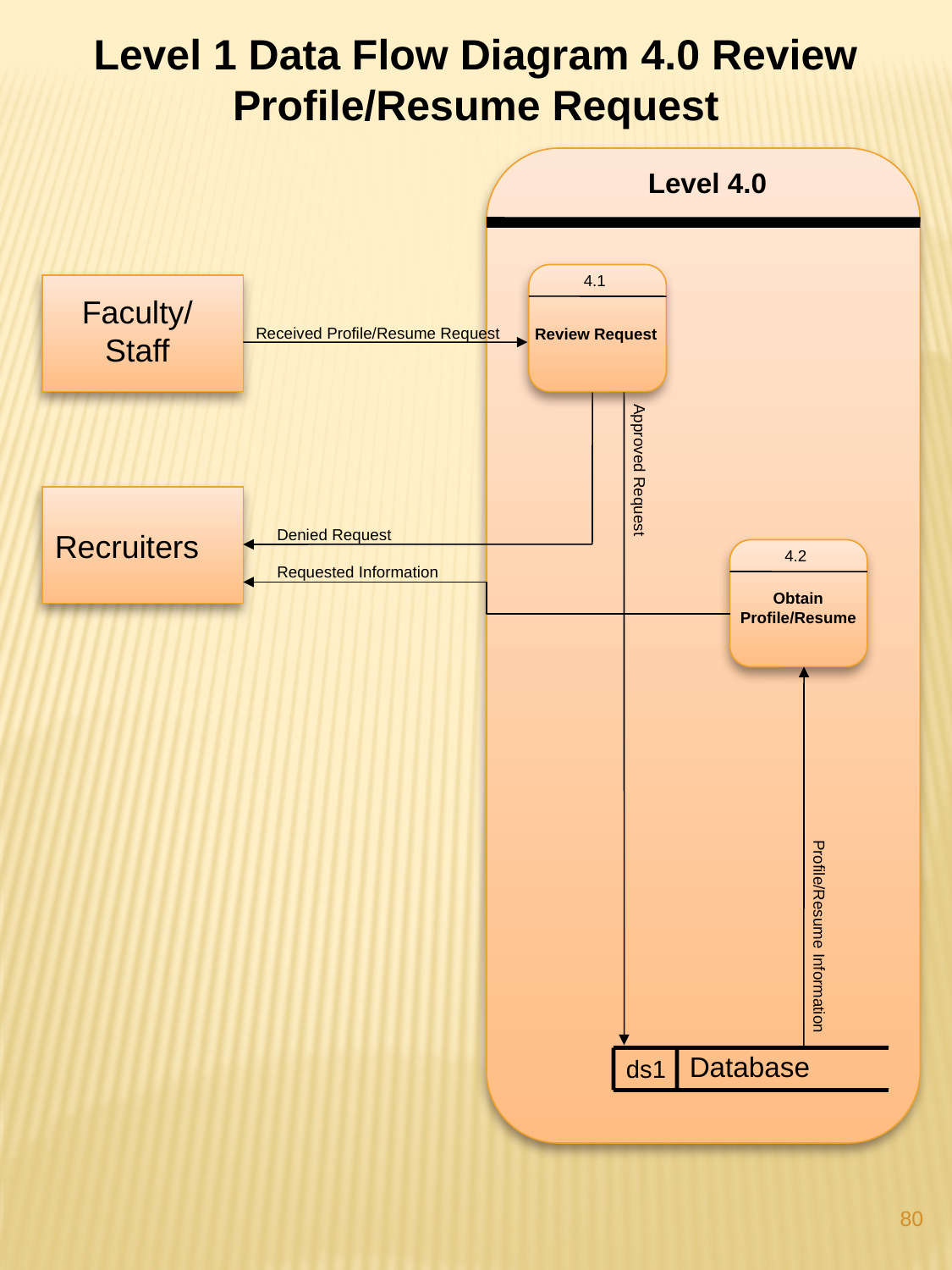

Level 1 Data Flow Diagram 4.0 Review Profile/Resume Request

Level 4.0

4.1

Faculty/ Staff

Received Profile/Resume Request
Review Request

Approved Request

Denied Request
Recruiters

4.2

Requested Information

Obtain Profile/Resume

Profile/Resume Information
Database

ds1

80